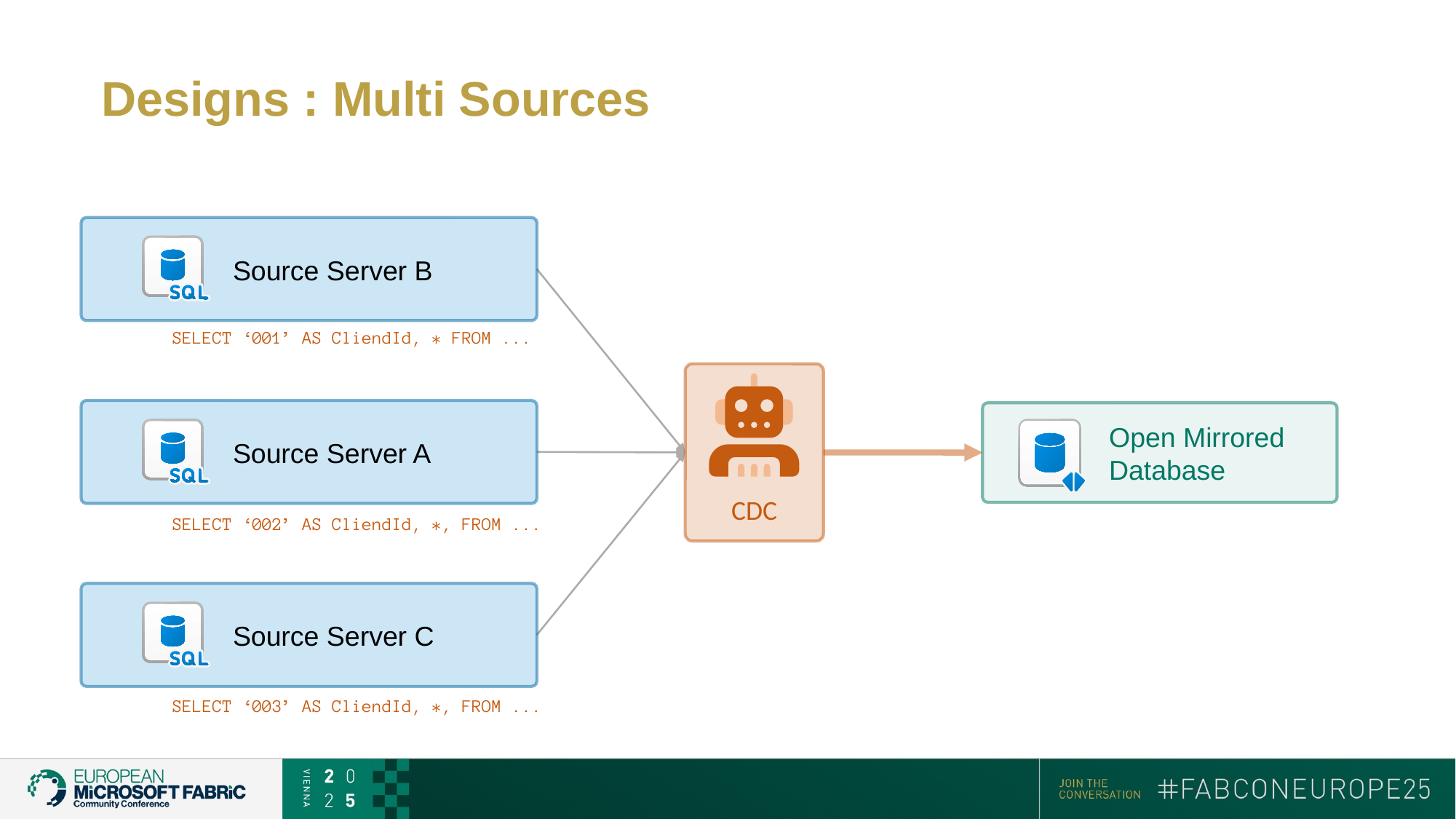

# Designs : Multi Sources

Source Server B
SELECT ‘001’ AS CliendId, * FROM ...
CDC

Source Server A

Open Mirrored
Database

SELECT ‘002’ AS CliendId, *, FROM ...

Source Server C
SELECT ‘003’ AS CliendId, *, FROM ...